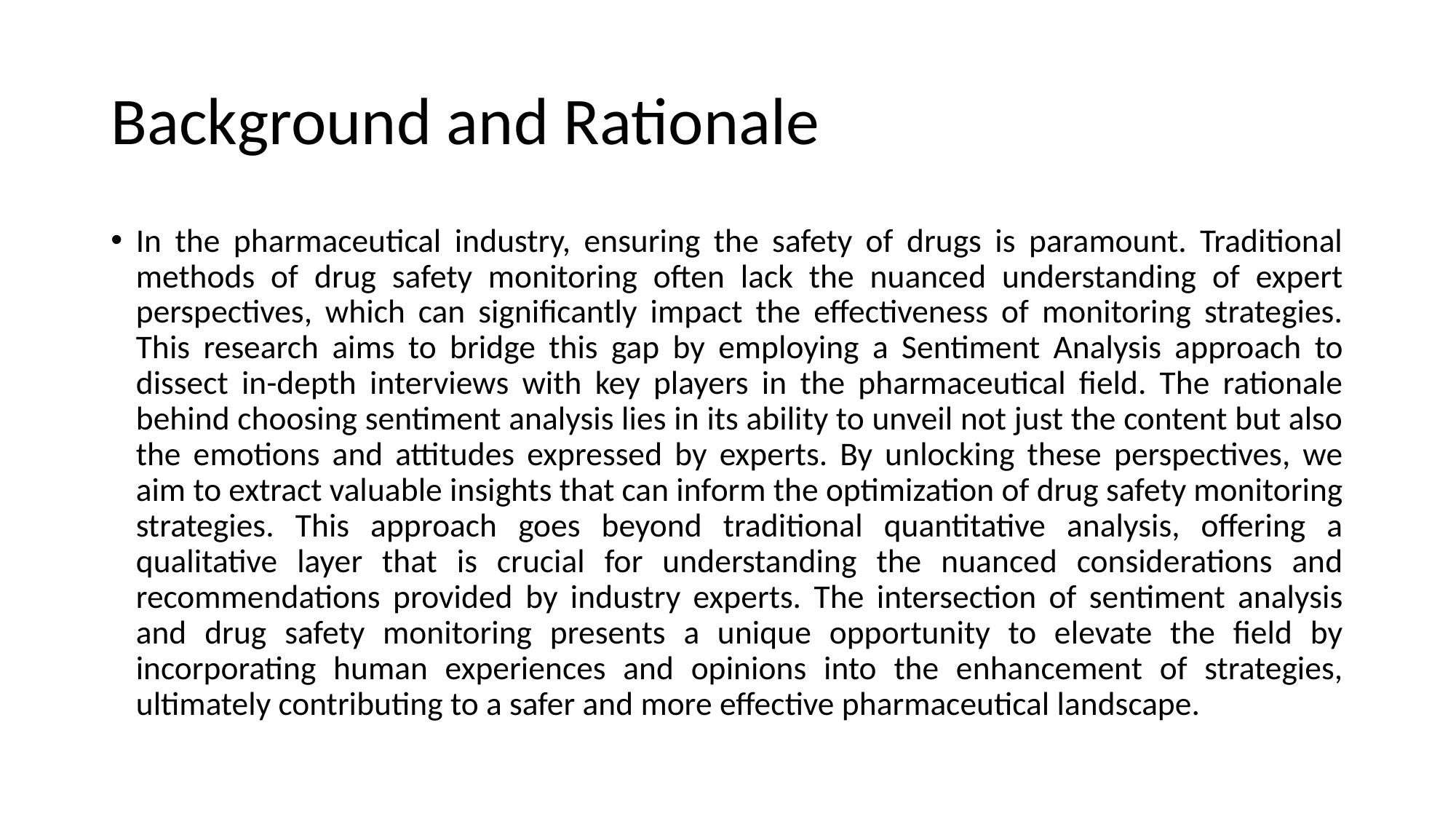

# Background and Rationale
In the pharmaceutical industry, ensuring the safety of drugs is paramount. Traditional methods of drug safety monitoring often lack the nuanced understanding of expert perspectives, which can significantly impact the effectiveness of monitoring strategies. This research aims to bridge this gap by employing a Sentiment Analysis approach to dissect in-depth interviews with key players in the pharmaceutical field. The rationale behind choosing sentiment analysis lies in its ability to unveil not just the content but also the emotions and attitudes expressed by experts. By unlocking these perspectives, we aim to extract valuable insights that can inform the optimization of drug safety monitoring strategies. This approach goes beyond traditional quantitative analysis, offering a qualitative layer that is crucial for understanding the nuanced considerations and recommendations provided by industry experts. The intersection of sentiment analysis and drug safety monitoring presents a unique opportunity to elevate the field by incorporating human experiences and opinions into the enhancement of strategies, ultimately contributing to a safer and more effective pharmaceutical landscape.